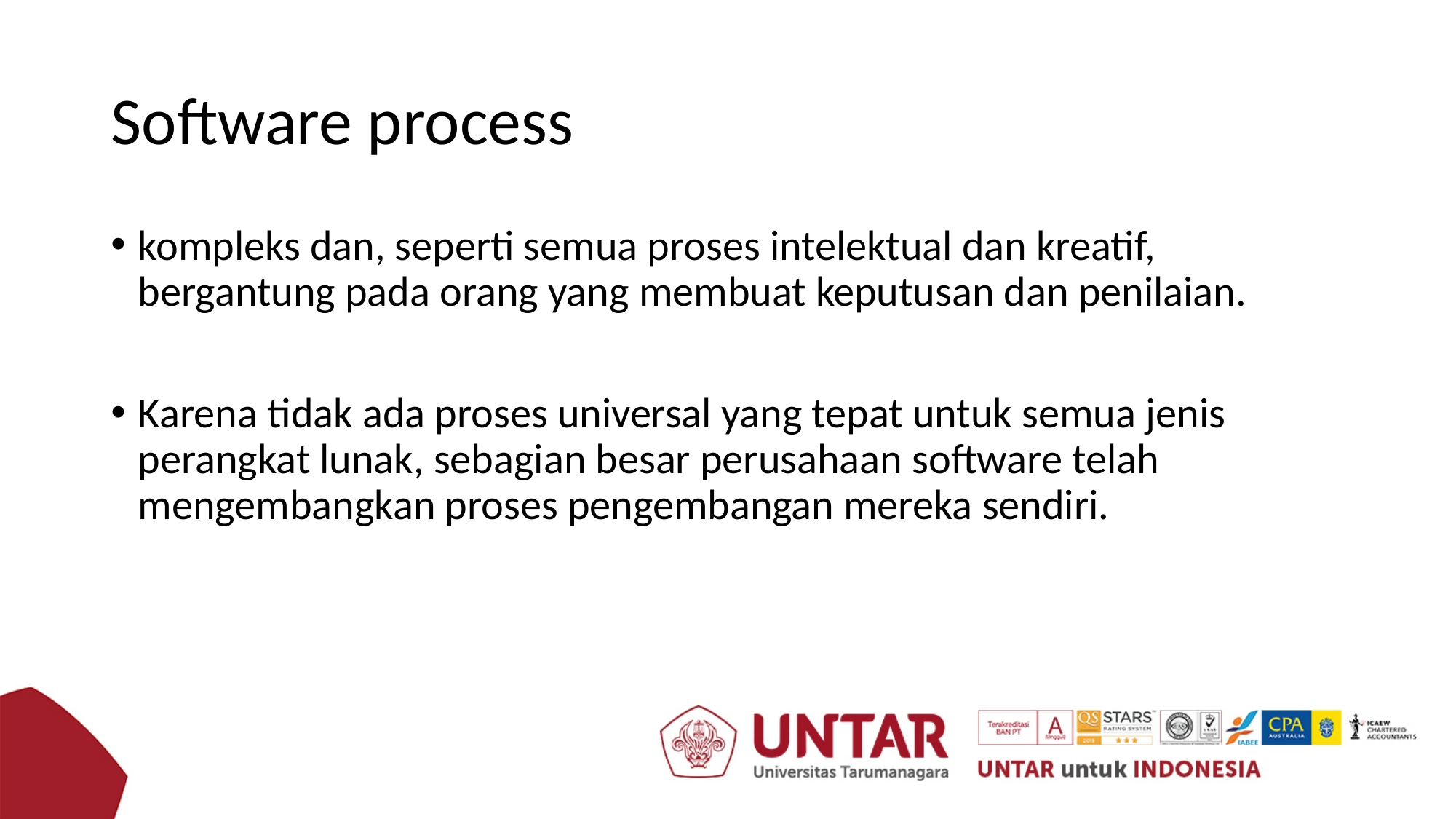

# Software process
kompleks dan, seperti semua proses intelektual dan kreatif, bergantung pada orang yang membuat keputusan dan penilaian.

Karena tidak ada proses universal yang tepat untuk semua jenis perangkat lunak, sebagian besar perusahaan software telah mengembangkan proses pengembangan mereka sendiri.